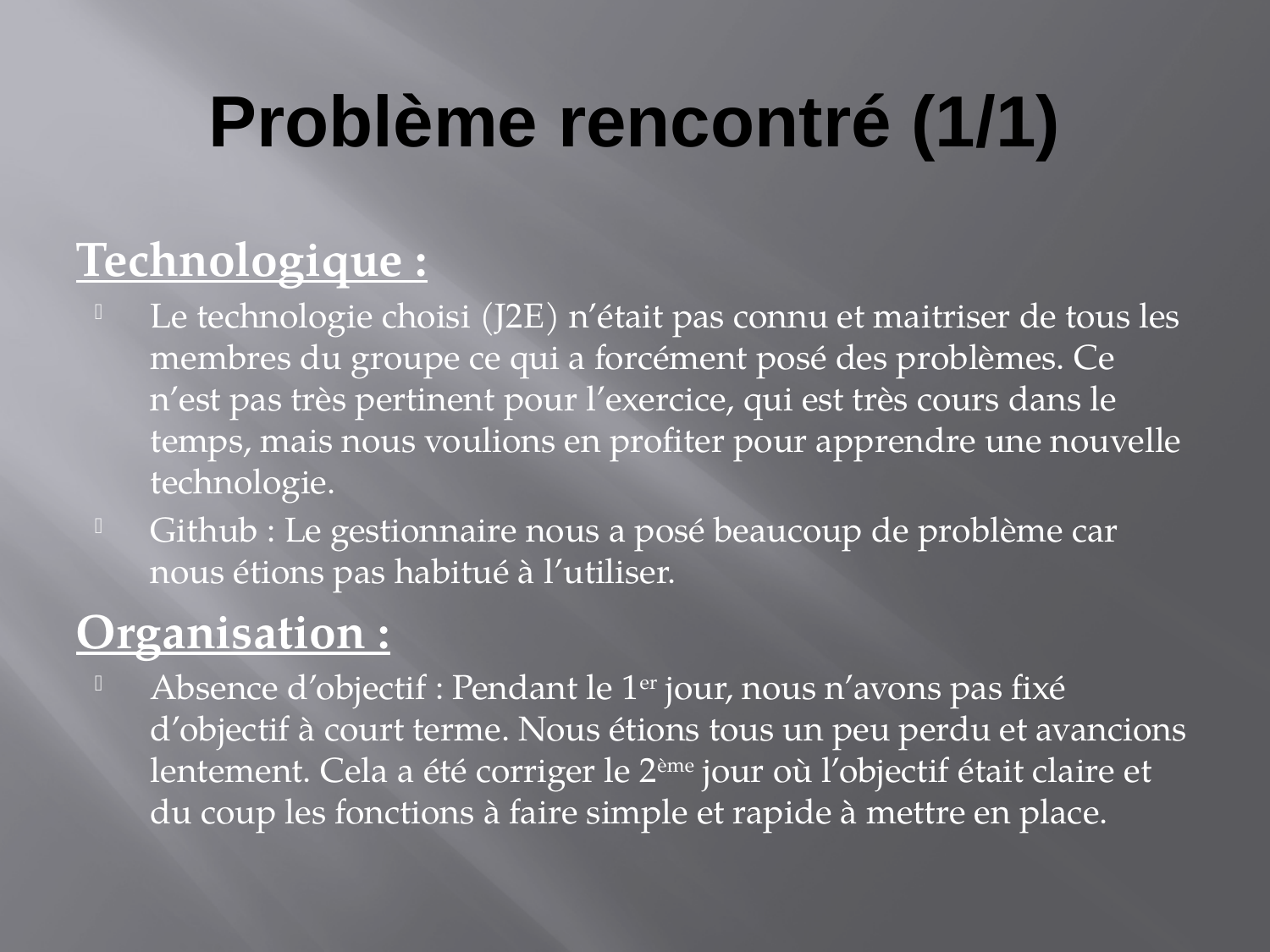

# Problème rencontré (1/1)
Technologique :
Le technologie choisi (J2E) n’était pas connu et maitriser de tous les membres du groupe ce qui a forcément posé des problèmes. Ce n’est pas très pertinent pour l’exercice, qui est très cours dans le temps, mais nous voulions en profiter pour apprendre une nouvelle technologie.
Github : Le gestionnaire nous a posé beaucoup de problème car nous étions pas habitué à l’utiliser.
Organisation :
Absence d’objectif : Pendant le 1er jour, nous n’avons pas fixé d’objectif à court terme. Nous étions tous un peu perdu et avancions lentement. Cela a été corriger le 2ème jour où l’objectif était claire et du coup les fonctions à faire simple et rapide à mettre en place.